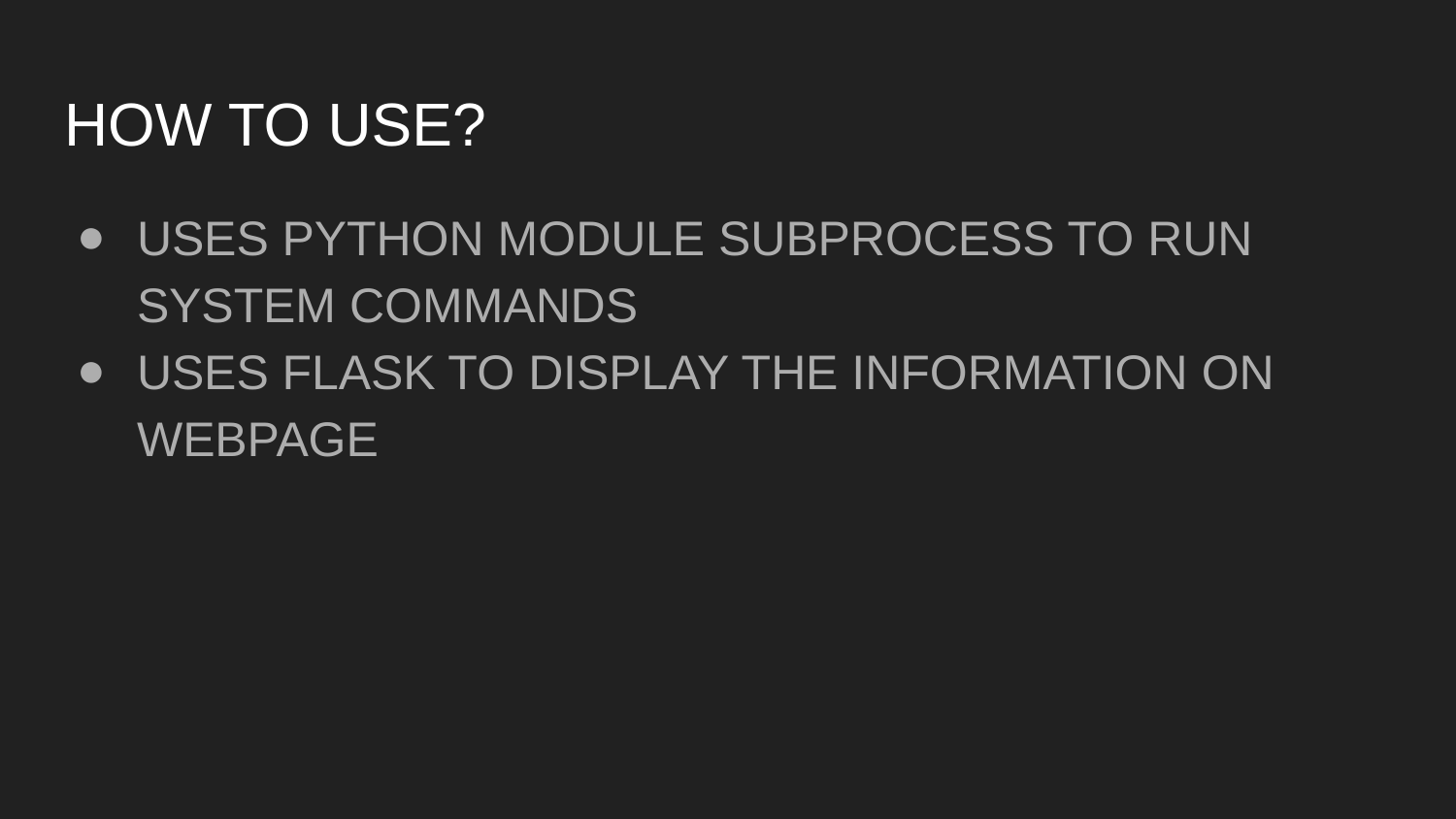

# HOW TO USE?
USES PYTHON MODULE SUBPROCESS TO RUN SYSTEM COMMANDS
USES FLASK TO DISPLAY THE INFORMATION ON WEBPAGE